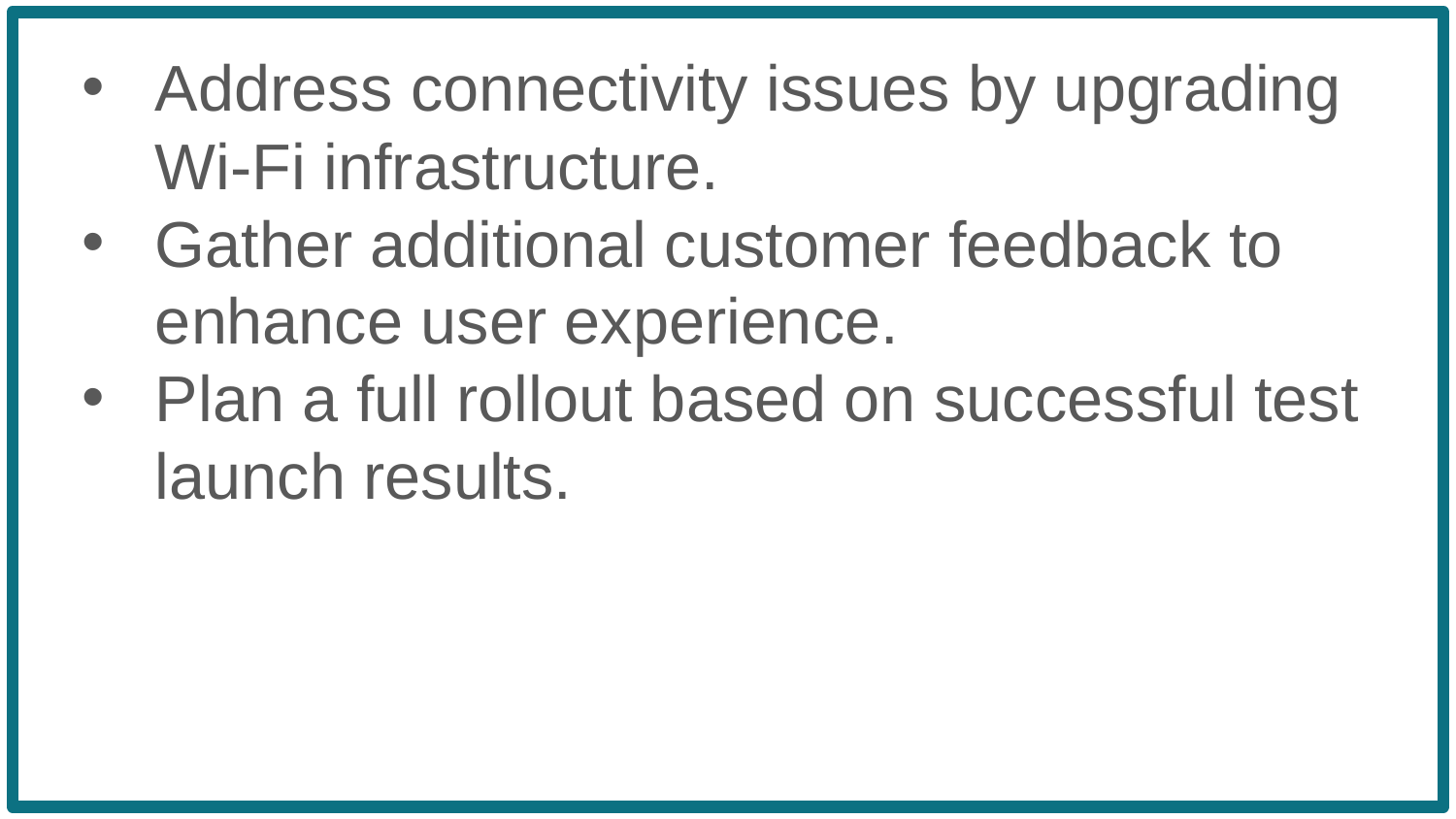

Address connectivity issues by upgrading Wi-Fi infrastructure.
Gather additional customer feedback to enhance user experience.
Plan a full rollout based on successful test launch results.